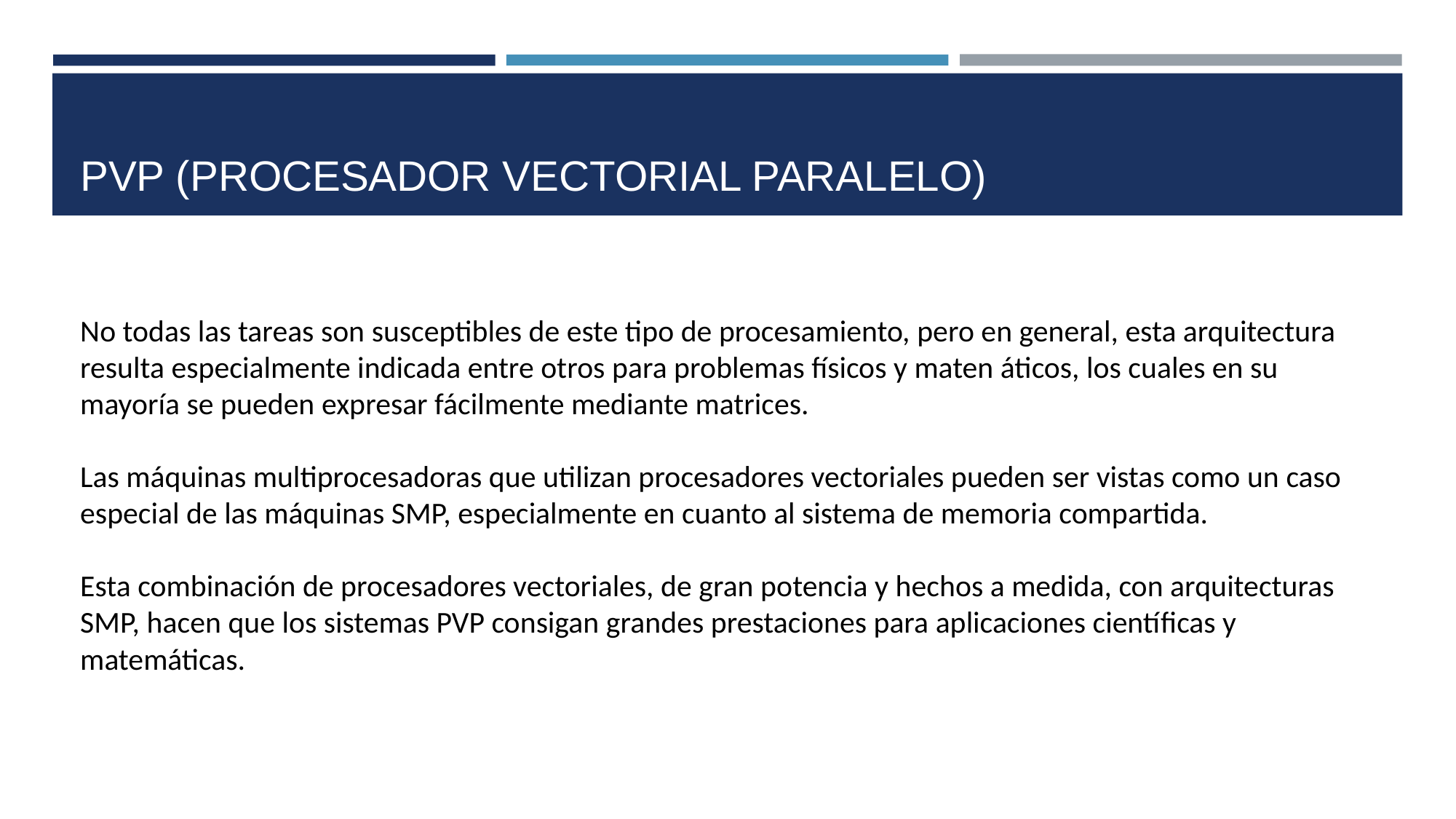

# PVP (PROCESADOR VECTORIAL PARALELO)
No todas las tareas son susceptibles de este tipo de procesamiento, pero en general, esta arquitectura resulta especialmente indicada entre otros para problemas físicos y maten áticos, los cuales en su mayoría se pueden expresar fácilmente mediante matrices.

Las máquinas multiprocesadoras que utilizan procesadores vectoriales pueden ser vistas como un caso especial de las máquinas SMP, especialmente en cuanto al sistema de memoria compartida.

Esta combinación de procesadores vectoriales, de gran potencia y hechos a medida, con arquitecturas SMP, hacen que los sistemas PVP consigan grandes prestaciones para aplicaciones cientíﬁcas y matemáticas.